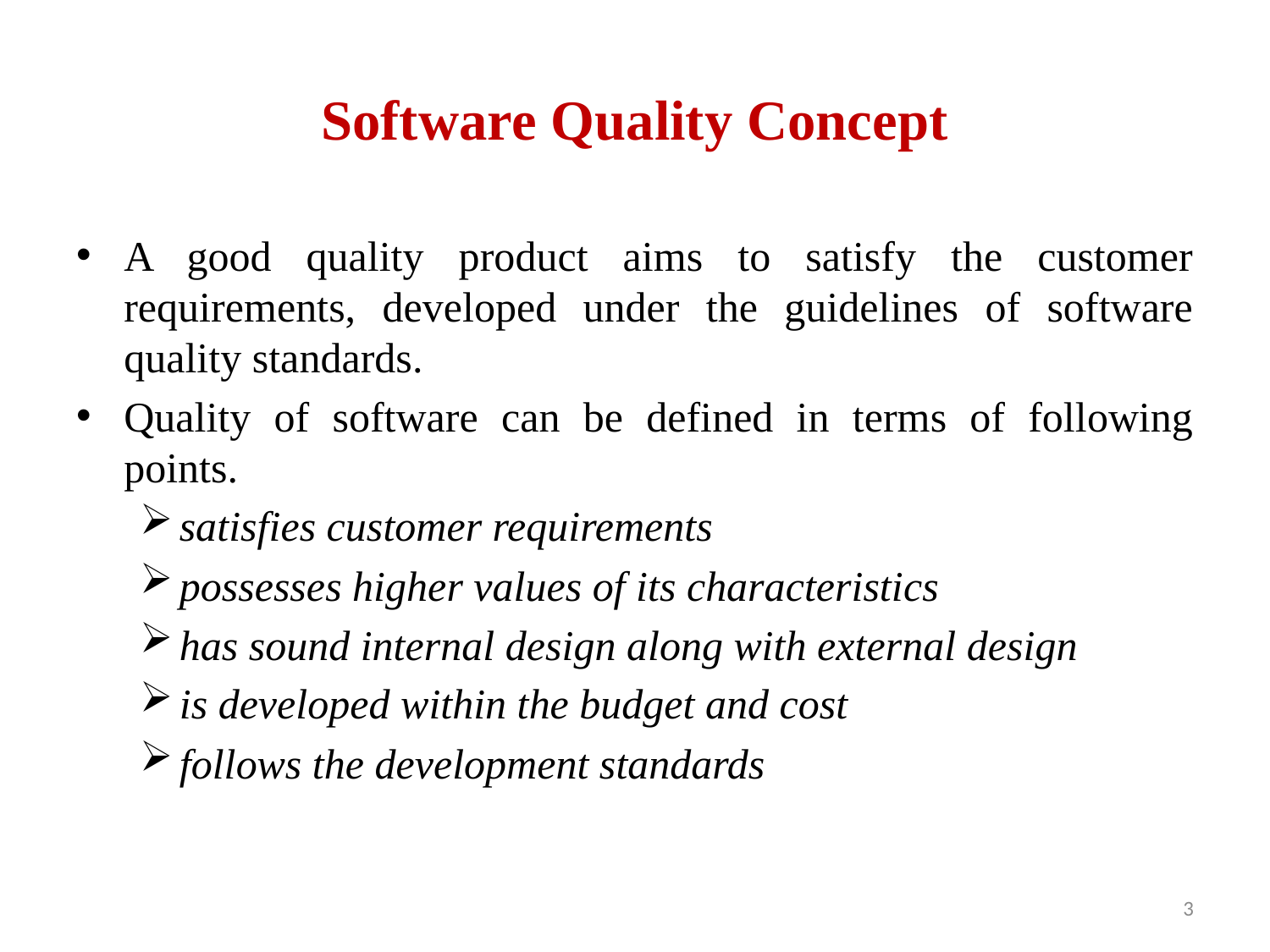

# Software Quality Concept
A good quality product aims to satisfy the customer requirements, developed under the guidelines of software quality standards.
Quality of software can be defined in terms of following points.
satisfies customer requirements
possesses higher values of its characteristics
has sound internal design along with external design
is developed within the budget and cost
follows the development standards

3